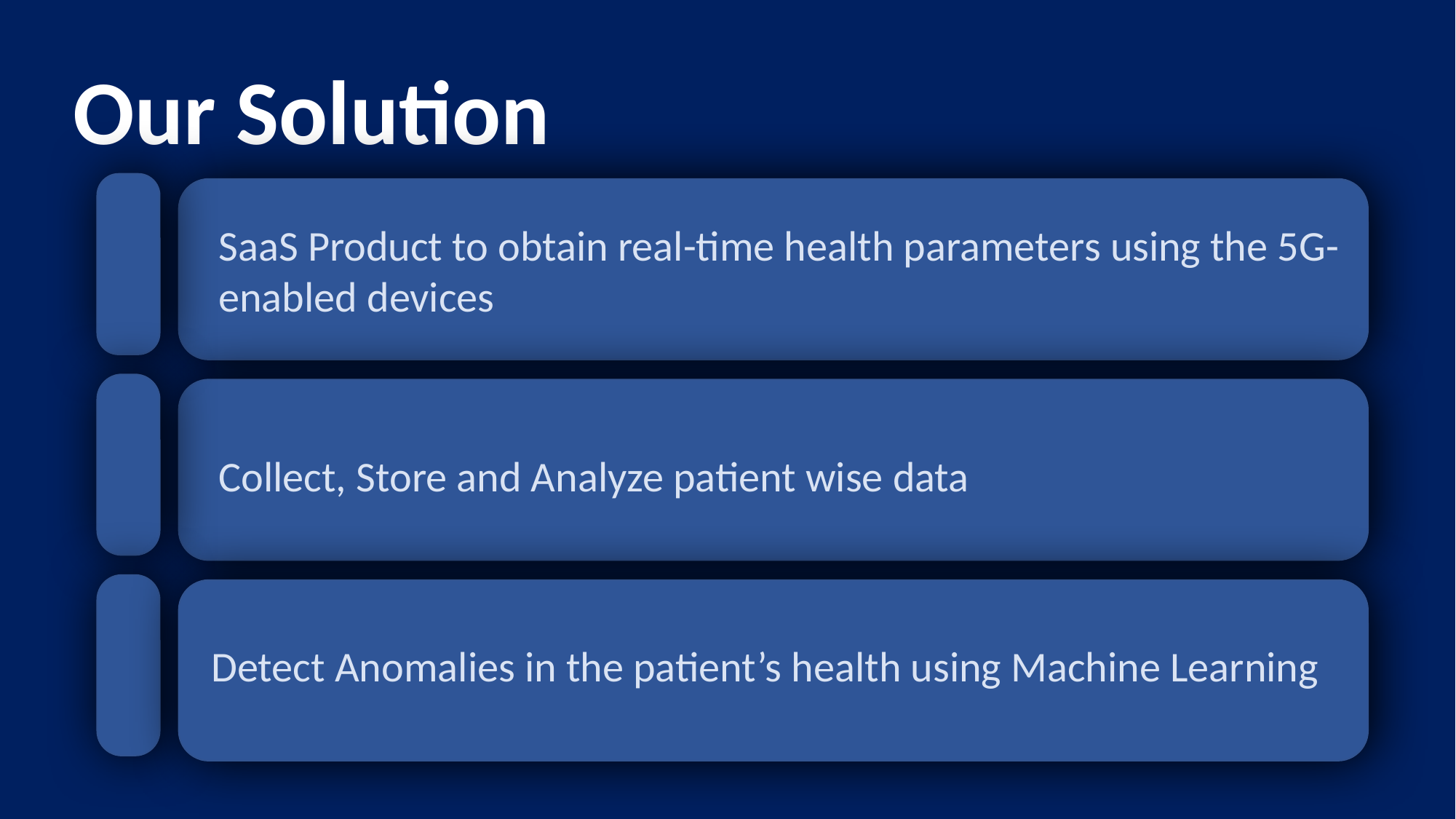

Our Solution

SaaS Product to obtain real-time health parameters using the 5G-enabled devices

Collect, Store and Analyze patient wise data

Detect Anomalies in the patient’s health using Machine Learning